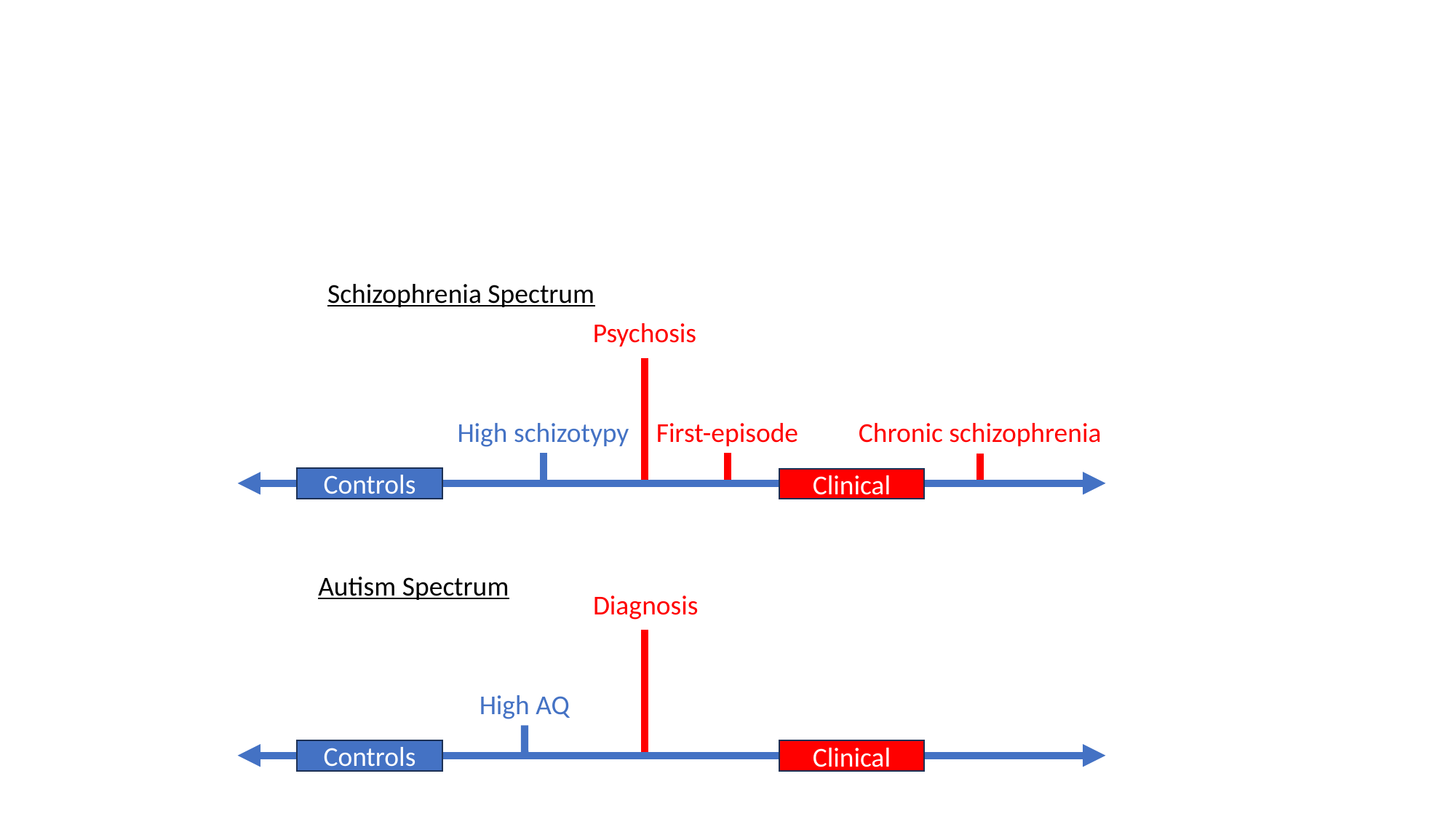

Schizophrenia Spectrum
Psychosis
High schizotypy
First-episode
Chronic schizophrenia
Controls
Clinical
Autism Spectrum
Diagnosis
High AQ
Controls
Clinical